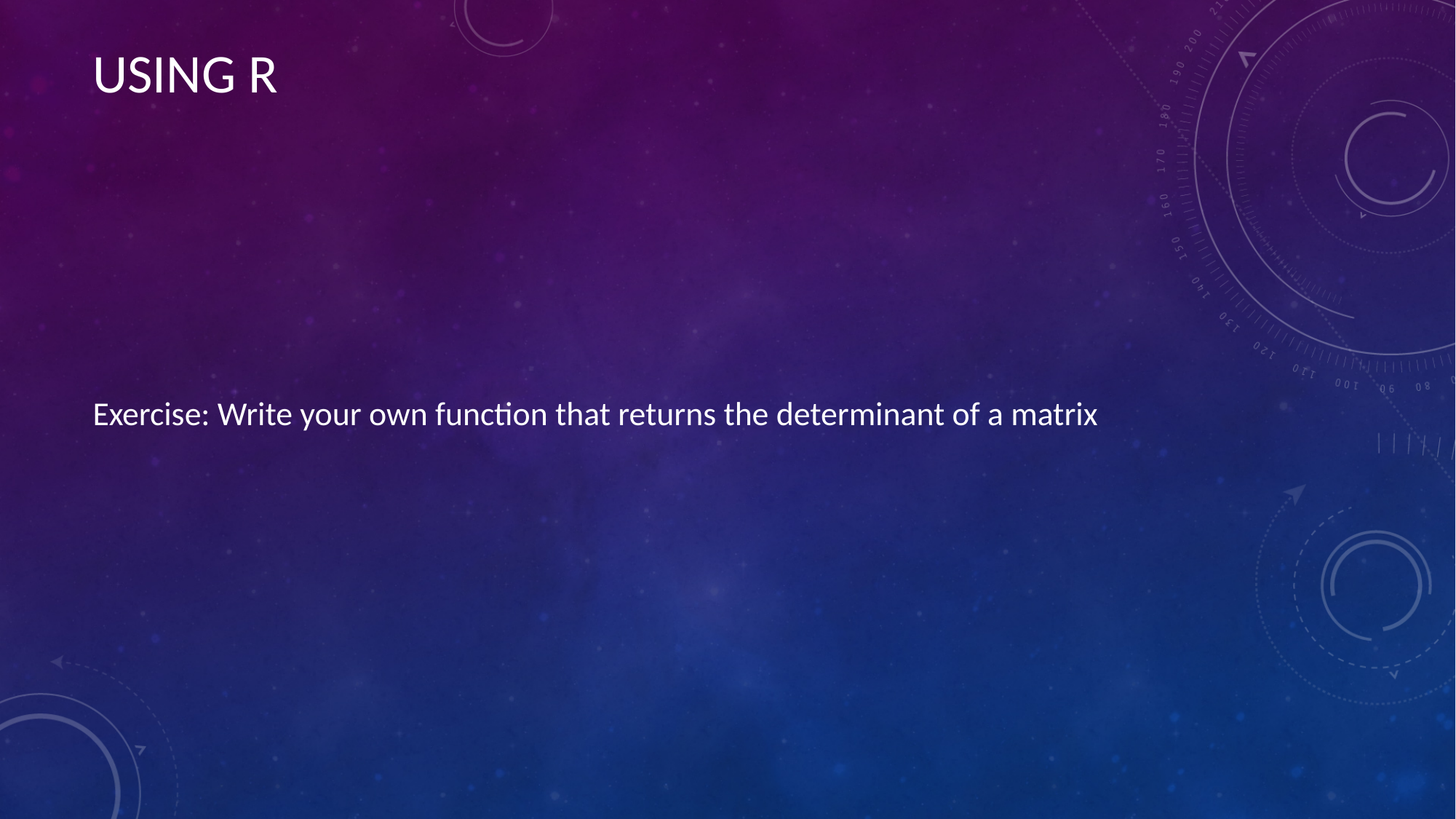

# Using R
Exercise: Write your own function that returns the determinant of a matrix